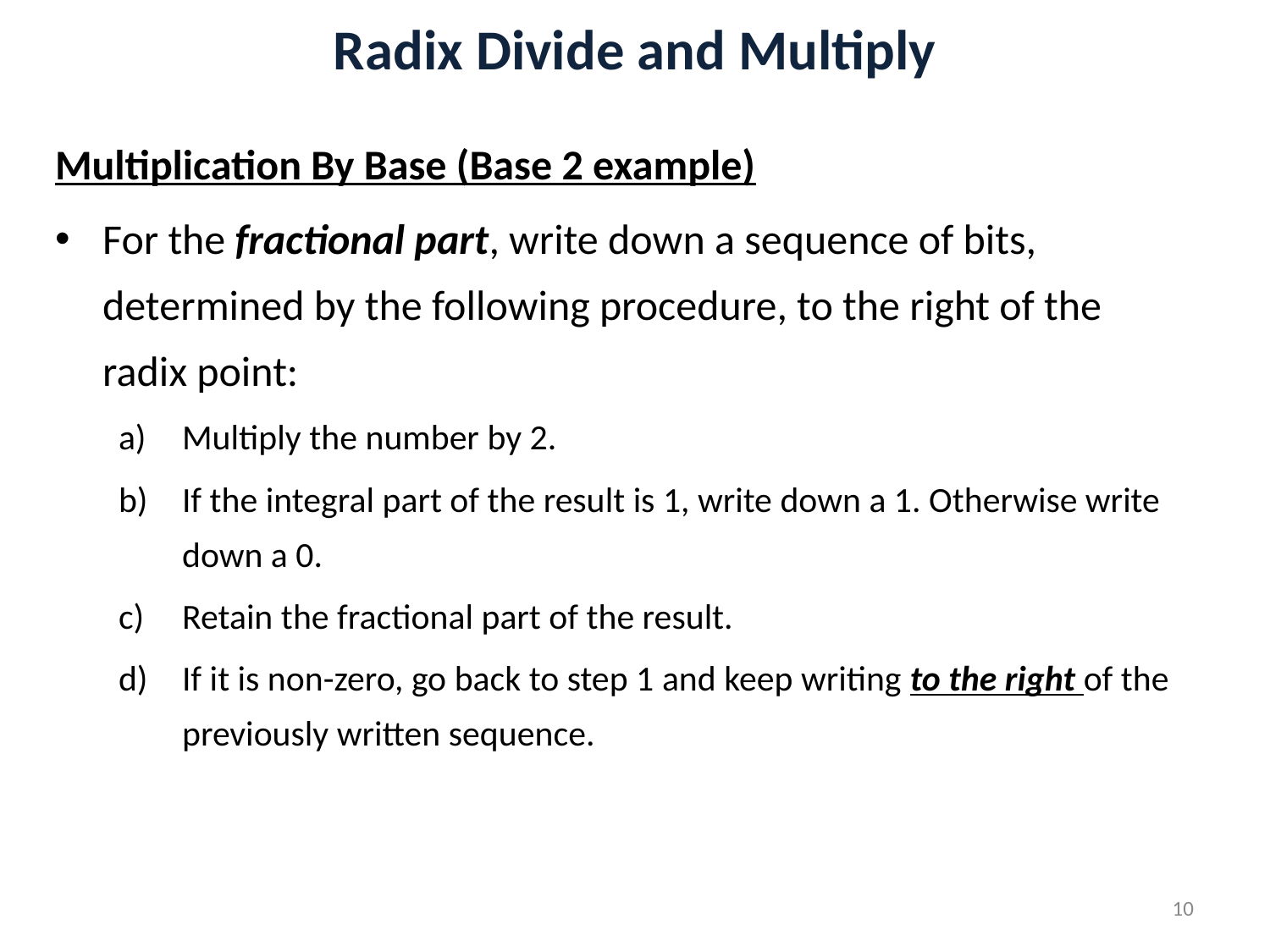

# Radix Divide and Multiply
Multiplication By Base (Base 2 example)
For the fractional part, write down a sequence of bits, determined by the following procedure, to the right of the radix point:
Multiply the number by 2.
If the integral part of the result is 1, write down a 1. Otherwise write down a 0.
Retain the fractional part of the result.
If it is non-zero, go back to step 1 and keep writing to the right of the previously written sequence.
10